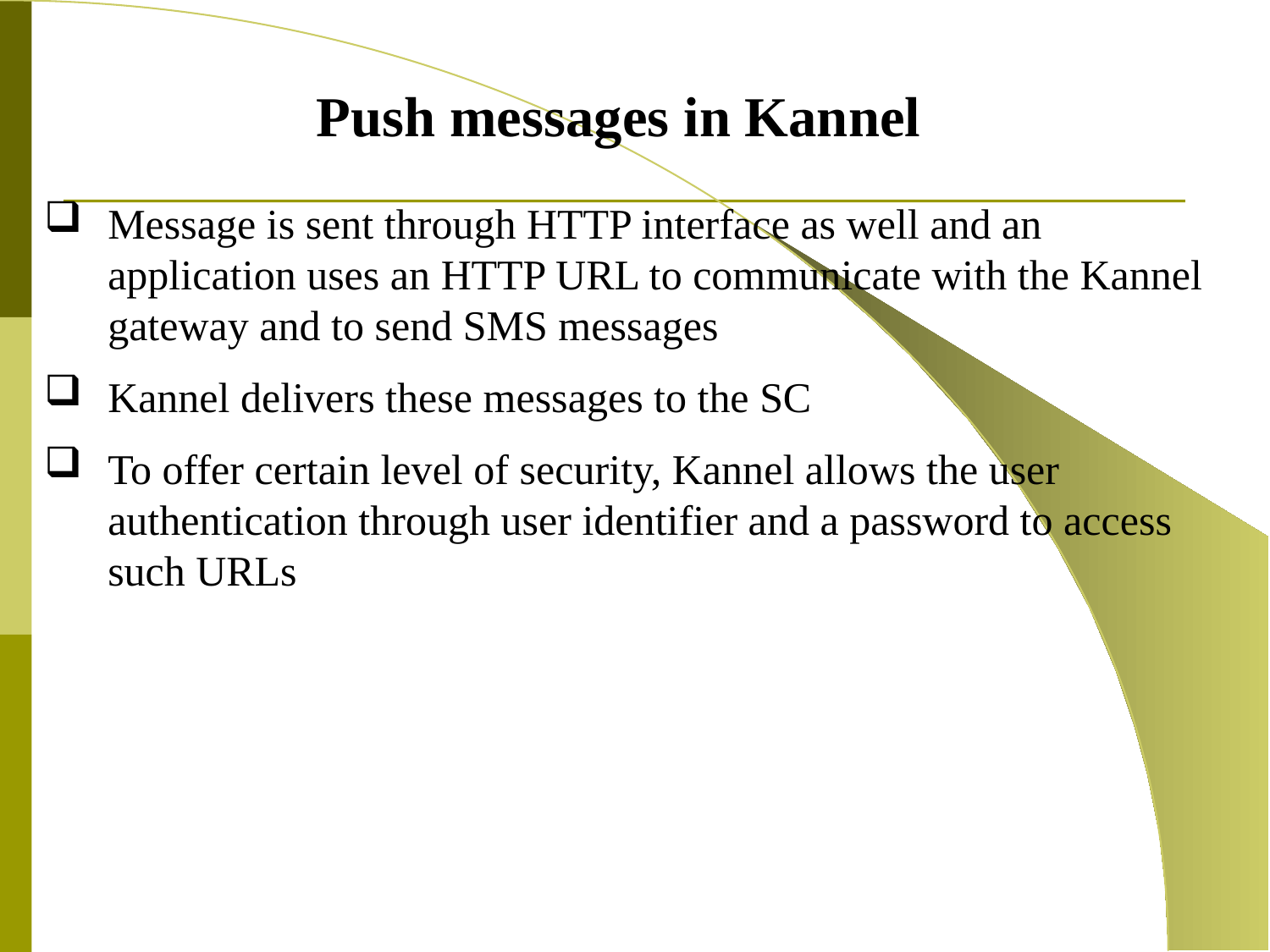

Push messages in Kannel
Message is sent through HTTP interface as well and an application uses an HTTP URL to communicate with the Kannel gateway and to send SMS messages
Kannel delivers these messages to the SC
To offer certain level of security, Kannel allows the user authentication through user identifier and a password to access such URLs